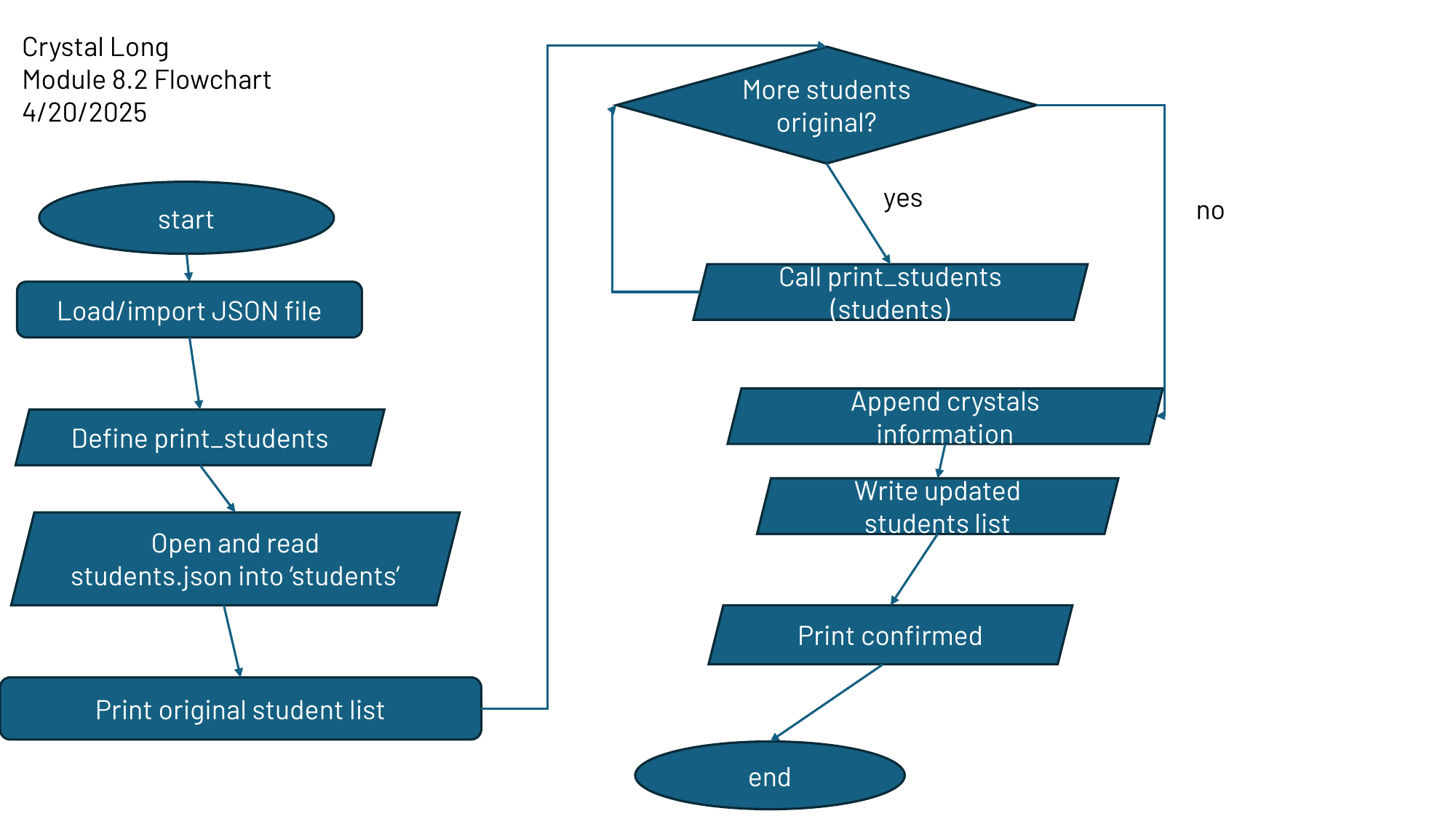

Crystal Long
Module 8.2 Flowchart
4/20/2025
More students original?
yes
start
no
Call print_students (students)
Load/import JSON file
Append crystals information
Define print_students
Write updated students list
Open and read students.json into ‘students’
Print confirmed
Print original student list
end